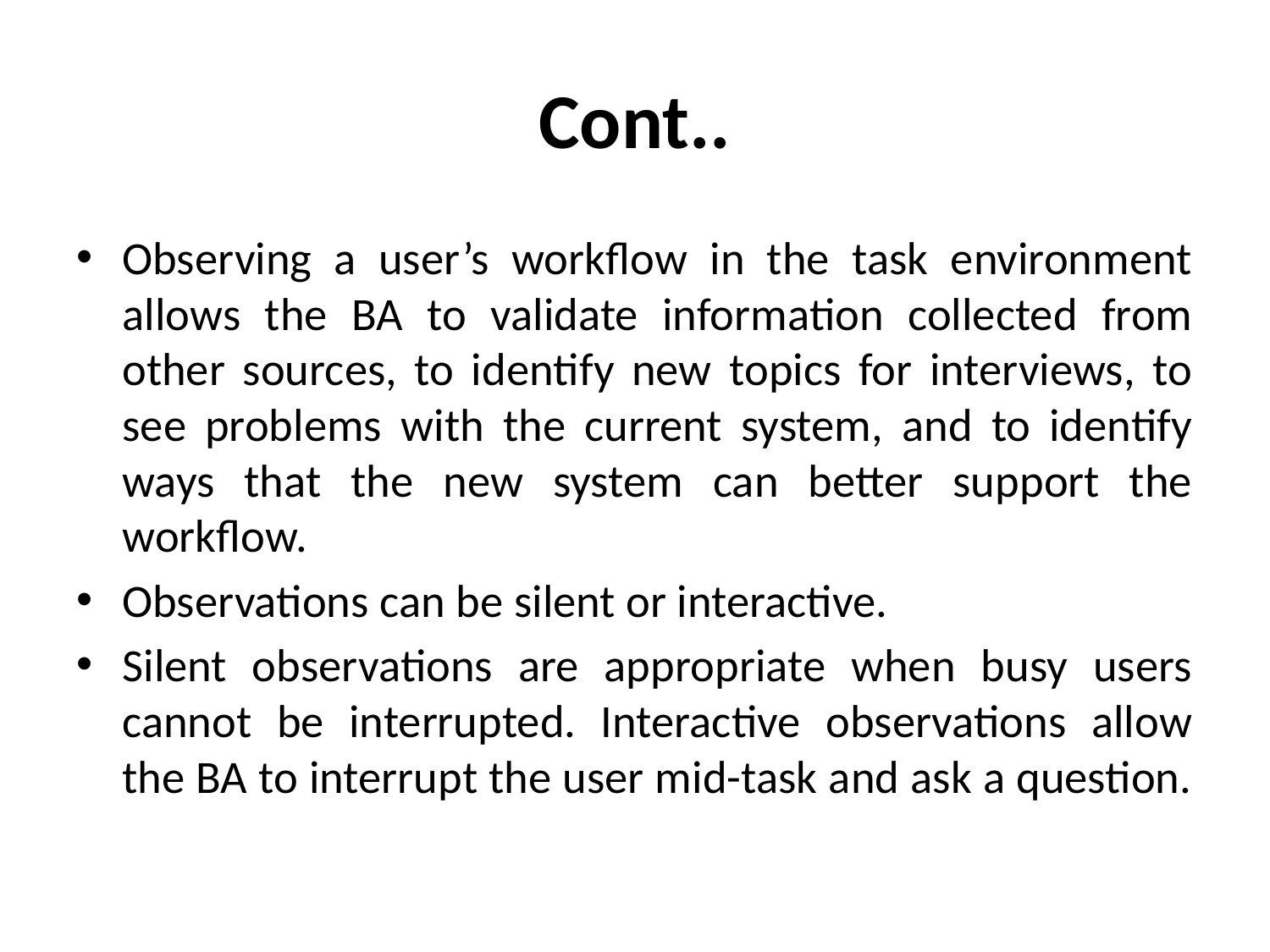

# Cont..
Observing a user’s workflow in the task environment allows the BA to validate information collected from other sources, to identify new topics for interviews, to see problems with the current system, and to identify ways that the new system can better support the workflow.
Observations can be silent or interactive.
Silent observations are appropriate when busy users cannot be interrupted. Interactive observations allow the BA to interrupt the user mid-task and ask a question.